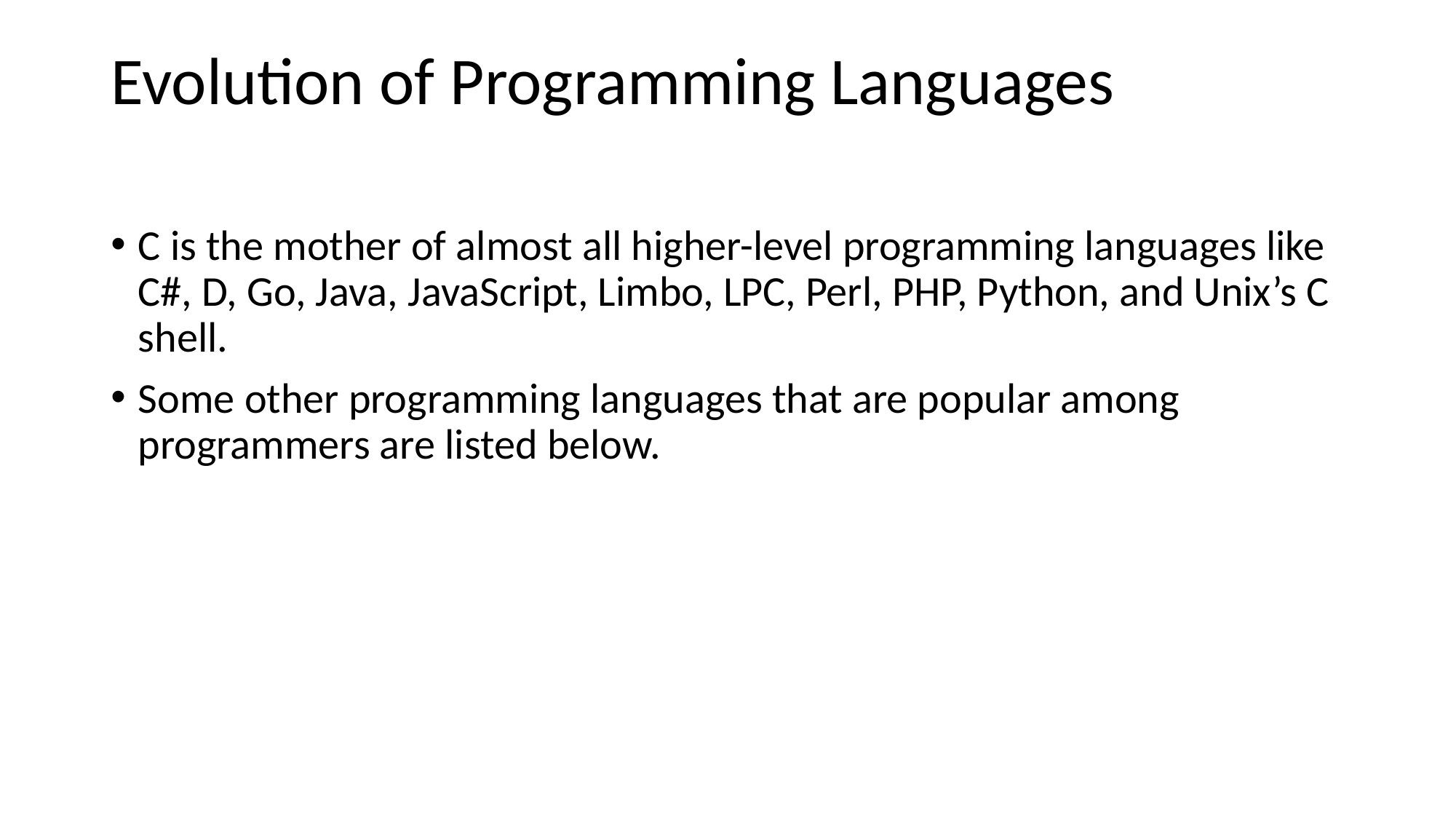

# Evolution of Programming Languages
C is the mother of almost all higher-level programming languages like C#, D, Go, Java, JavaScript, Limbo, LPC, Perl, PHP, Python, and Unix’s C shell.
Some other programming languages that are popular among programmers are listed below.